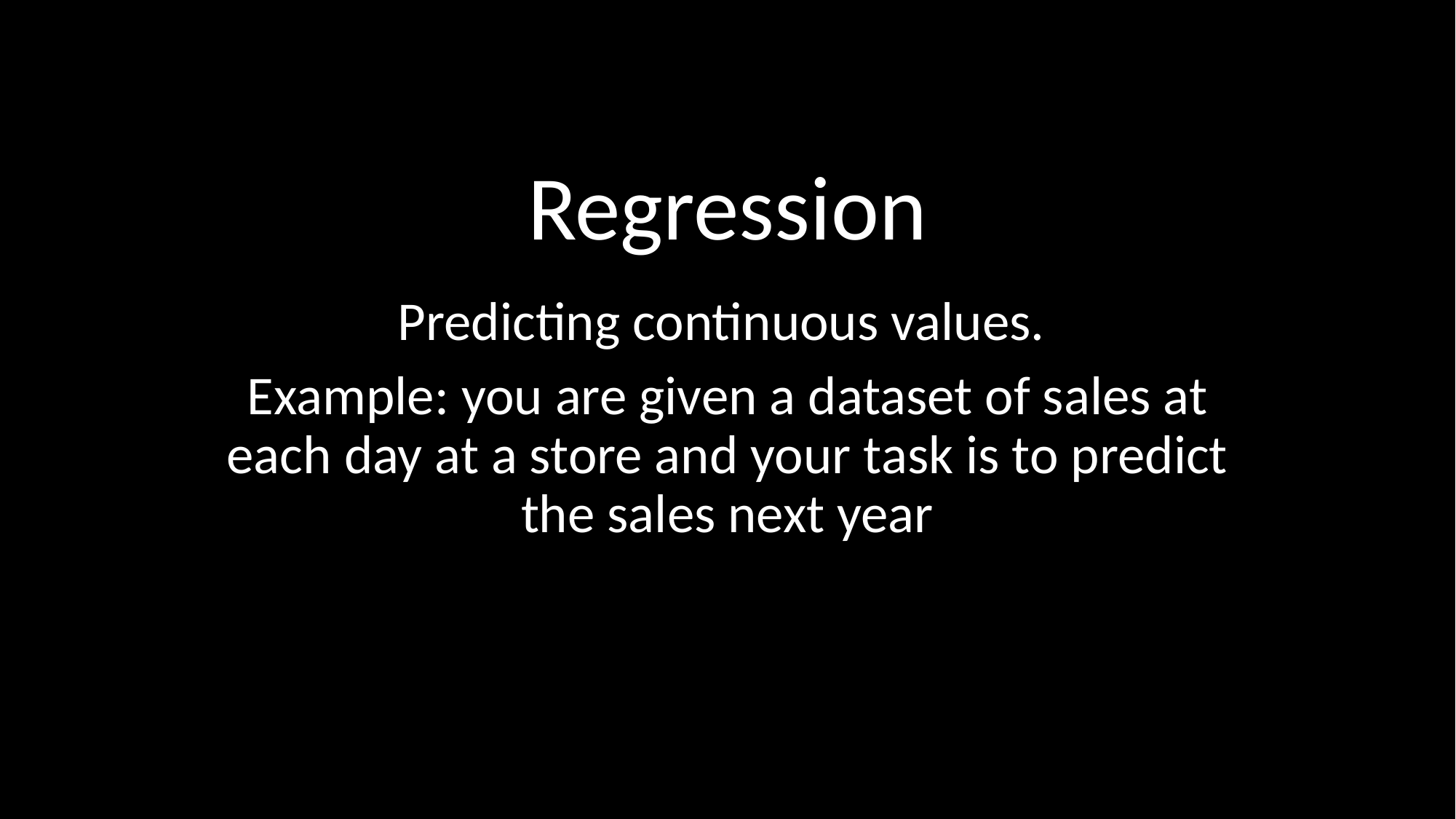

# Regression
Predicting continuous values.
Example: you are given a dataset of sales at each day at a store and your task is to predict the sales next year